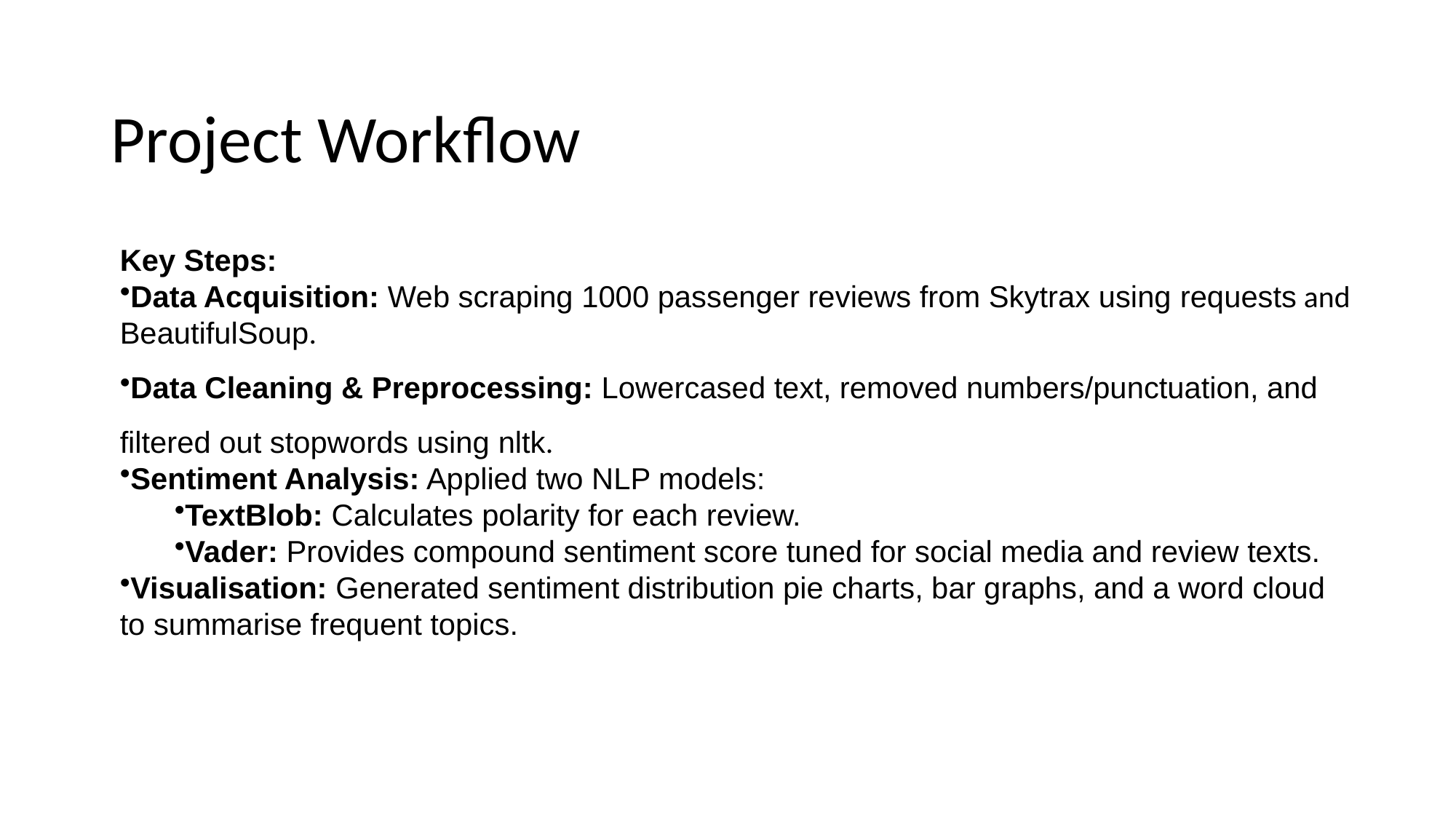

# Project Workflow
Key Steps:
Data Acquisition: Web scraping 1000 passenger reviews from Skytrax using requests and BeautifulSoup.
Data Cleaning & Preprocessing: Lowercased text, removed numbers/punctuation, and filtered out stopwords using nltk.
Sentiment Analysis: Applied two NLP models:
TextBlob: Calculates polarity for each review.
Vader: Provides compound sentiment score tuned for social media and review texts.
Visualisation: Generated sentiment distribution pie charts, bar graphs, and a word cloud to summarise frequent topics.